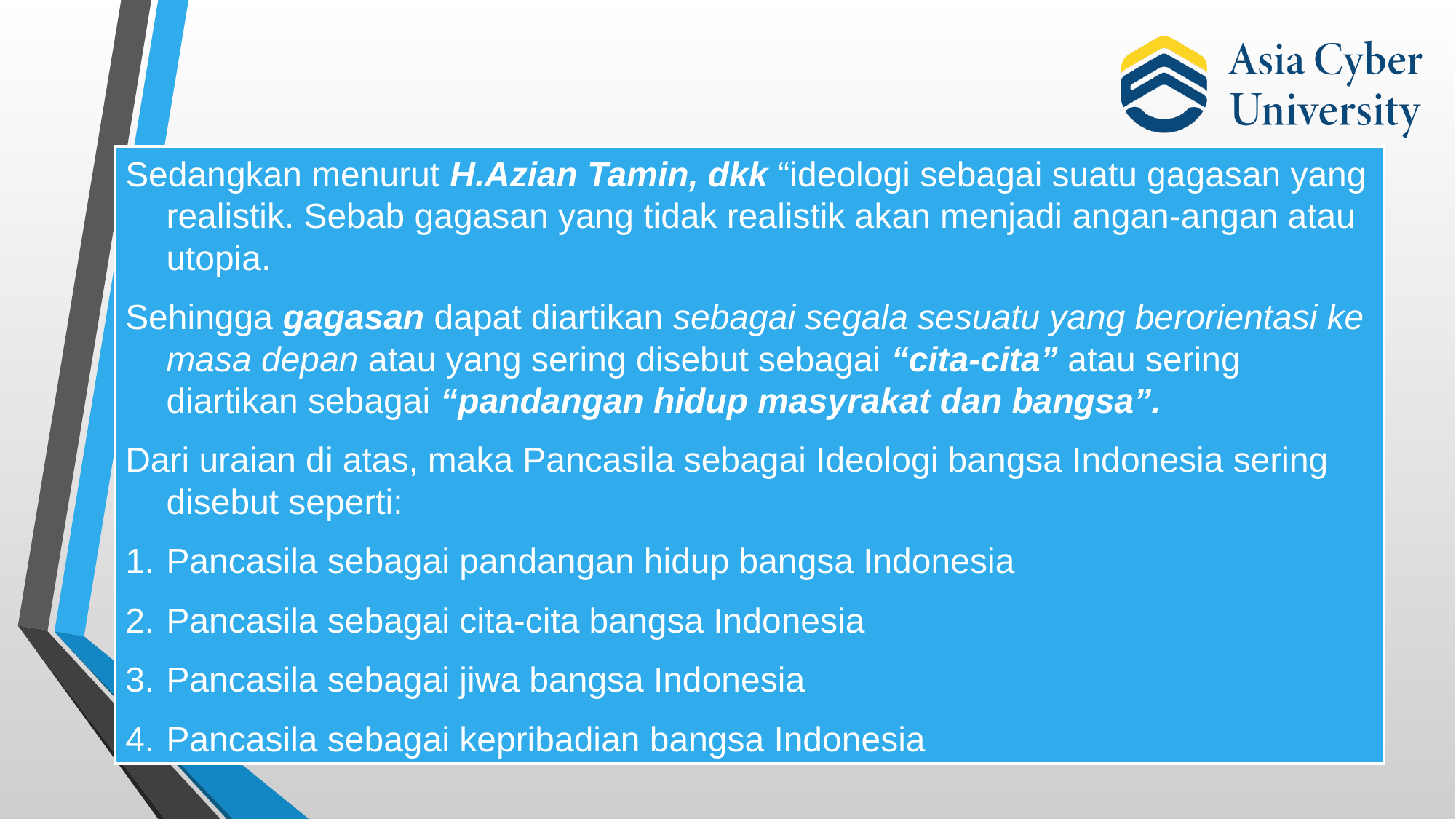

Sedangkan menurut H.Azian Tamin, dkk “ideologi sebagai suatu gagasan yang realistik. Sebab gagasan yang tidak realistik akan menjadi angan-angan atau utopia.
Sehingga gagasan dapat diartikan sebagai segala sesuatu yang berorientasi ke masa depan atau yang sering disebut sebagai “cita-cita” atau sering diartikan sebagai “pandangan hidup masyrakat dan bangsa”.
Dari uraian di atas, maka Pancasila sebagai Ideologi bangsa Indonesia sering disebut seperti:
Pancasila sebagai pandangan hidup bangsa Indonesia
Pancasila sebagai cita-cita bangsa Indonesia
Pancasila sebagai jiwa bangsa Indonesia
Pancasila sebagai kepribadian bangsa Indonesia